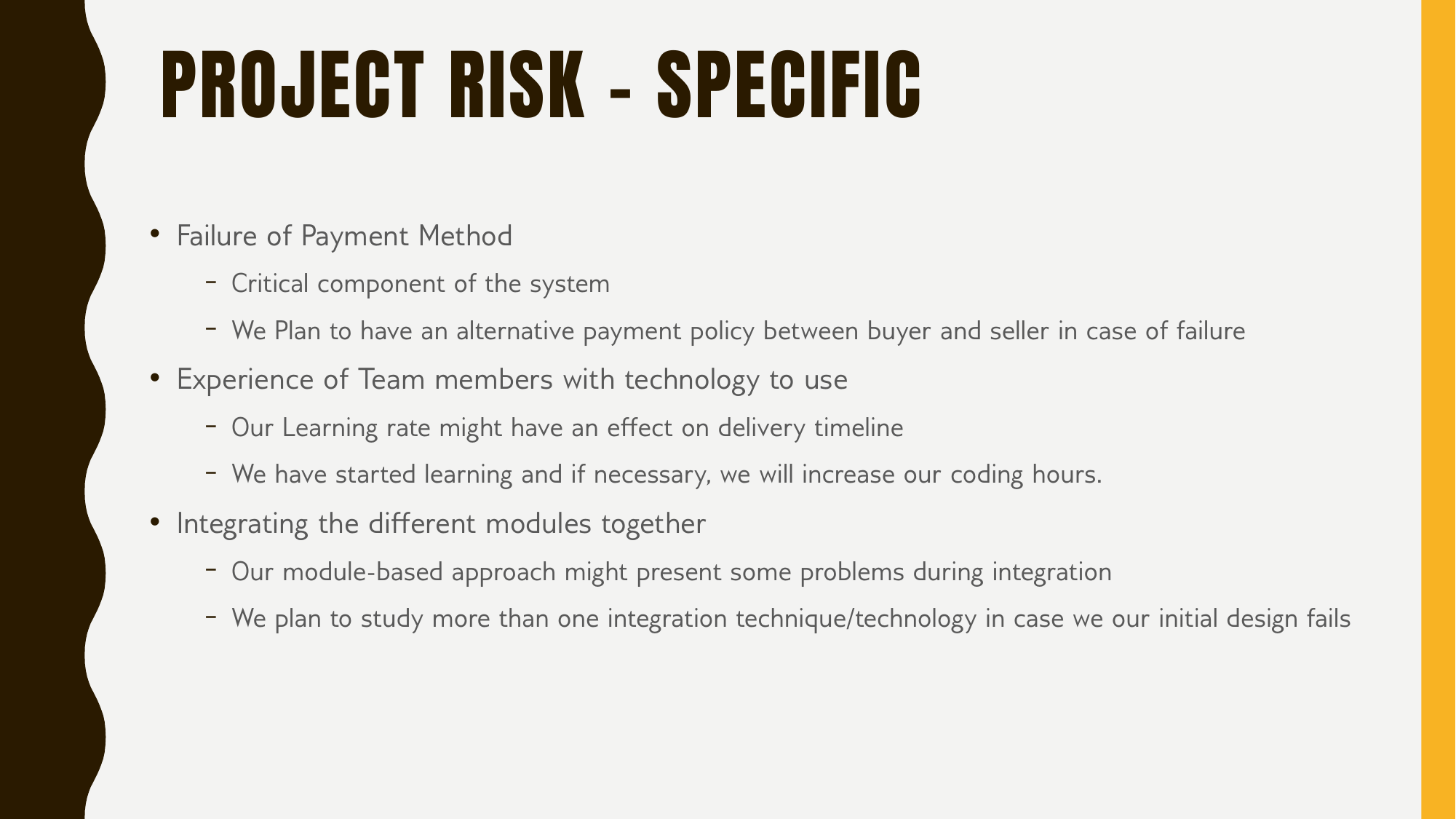

# Project risk – specific
Failure of Payment Method
Critical component of the system
We Plan to have an alternative payment policy between buyer and seller in case of failure
Experience of Team members with technology to use
Our Learning rate might have an effect on delivery timeline
We have started learning and if necessary, we will increase our coding hours.
Integrating the different modules together
Our module-based approach might present some problems during integration
We plan to study more than one integration technique/technology in case we our initial design fails